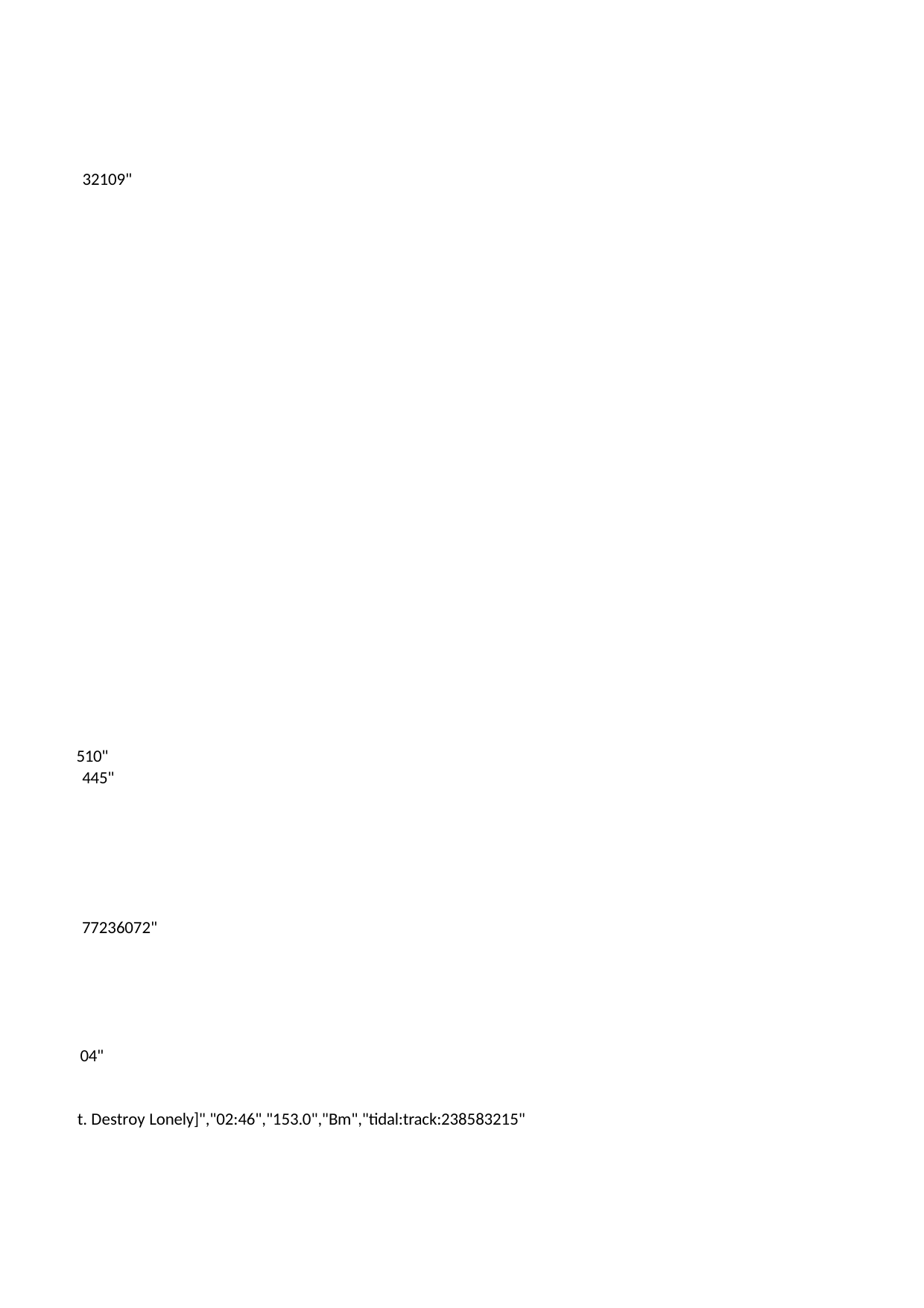

32109"
510"
445"
77236072"
04"

t. Destroy Lonely]","02:46","153.0","Bm","tidal:track:238583215"